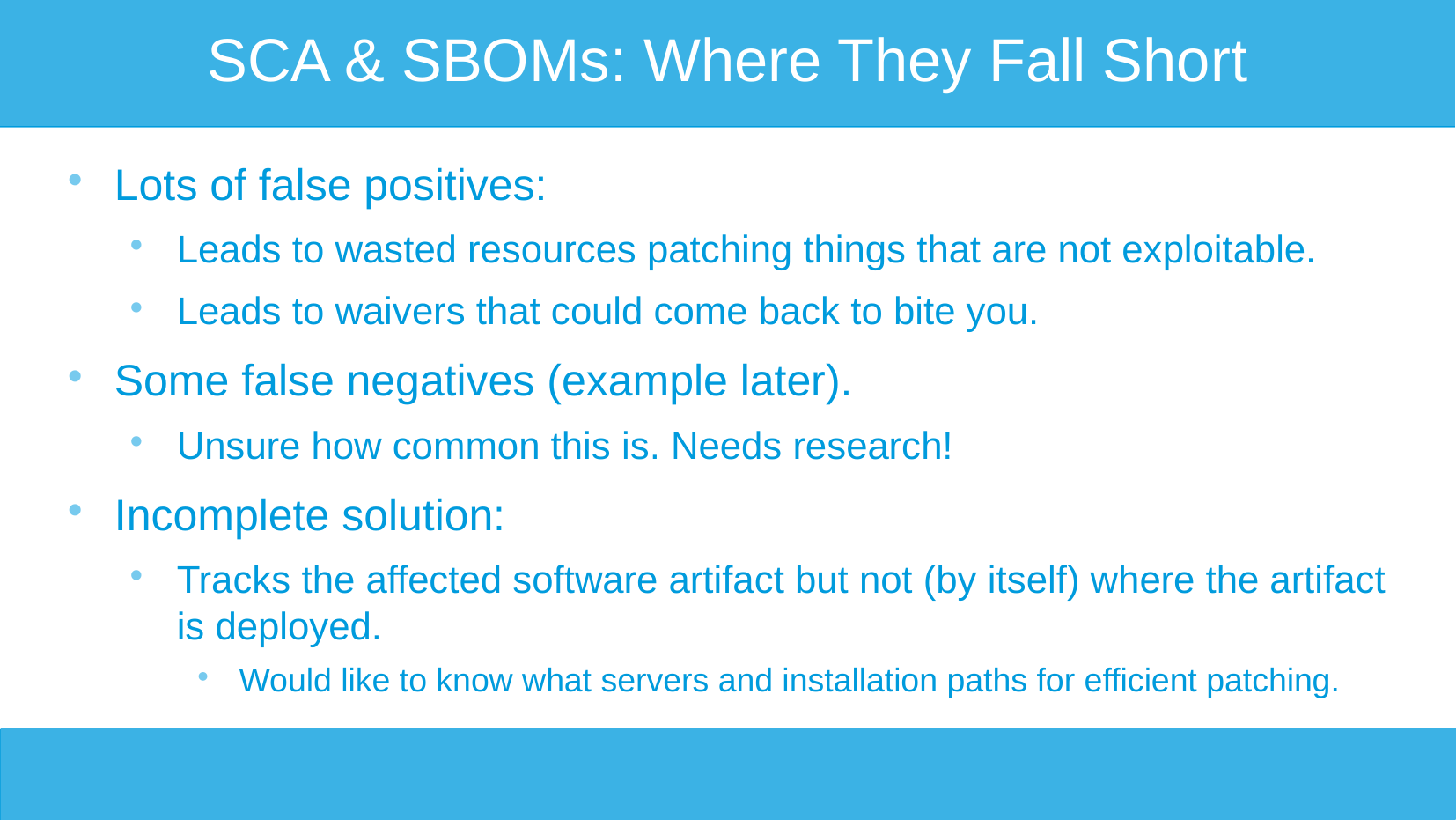

# SCA & SBOMs: Where They Fall Short
Lots of false positives:
Leads to wasted resources patching things that are not exploitable.
Leads to waivers that could come back to bite you.
Some false negatives (example later).
Unsure how common this is. Needs research!
Incomplete solution:
Tracks the affected software artifact but not (by itself) where the artifact is deployed.
Would like to know what servers and installation paths for efficient patching.